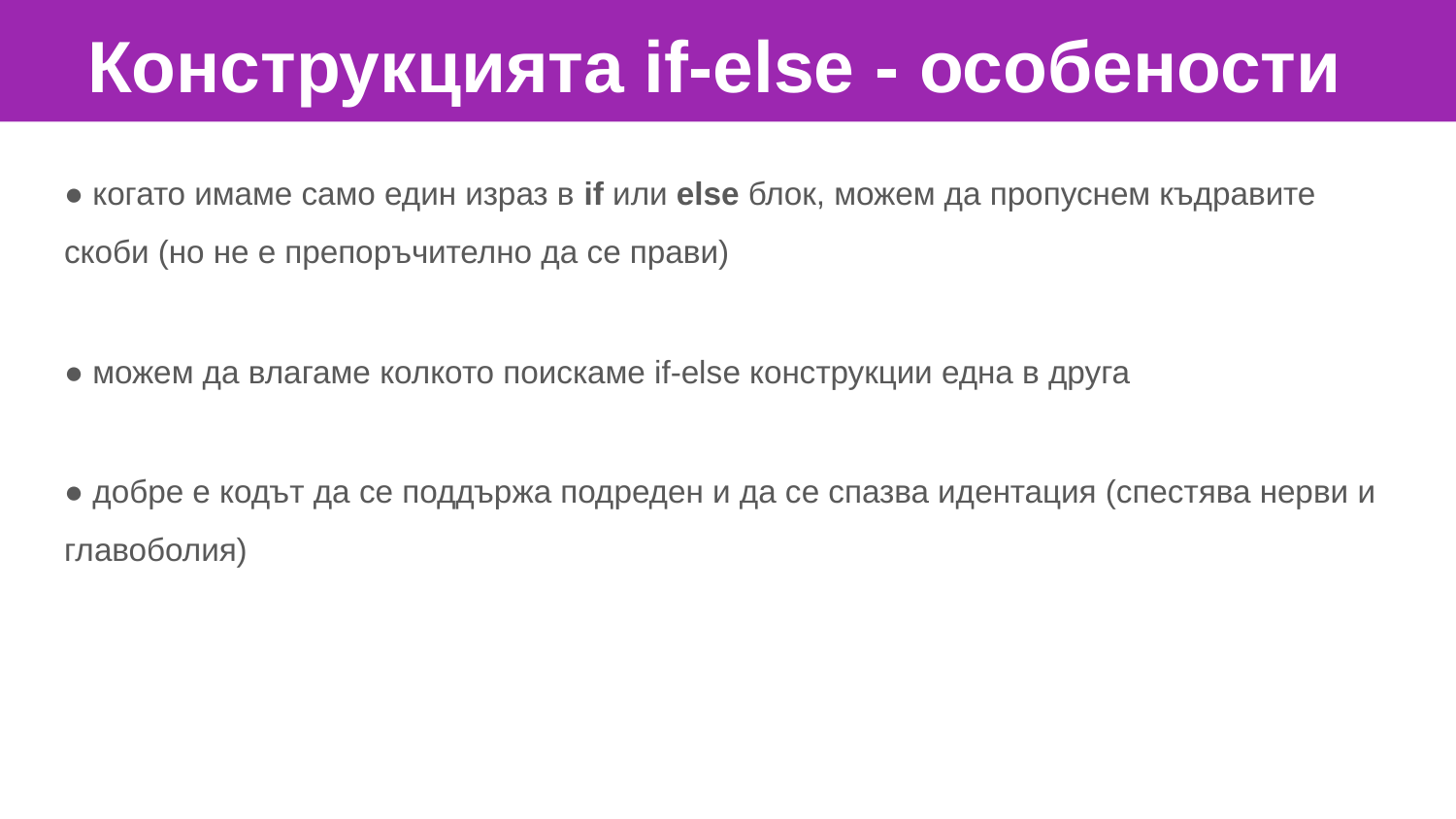

Конструкцията if-else - особености
● когато имаме само един израз в if или else блок, можем да пропуснем къдравите скоби (но не е препоръчително да се прави)

● можем да влагаме колкото поискаме if-else конструкции една в друга

● добре е кодът да се поддържа подреден и да се спазва идентация (спестява нерви и главоболия)